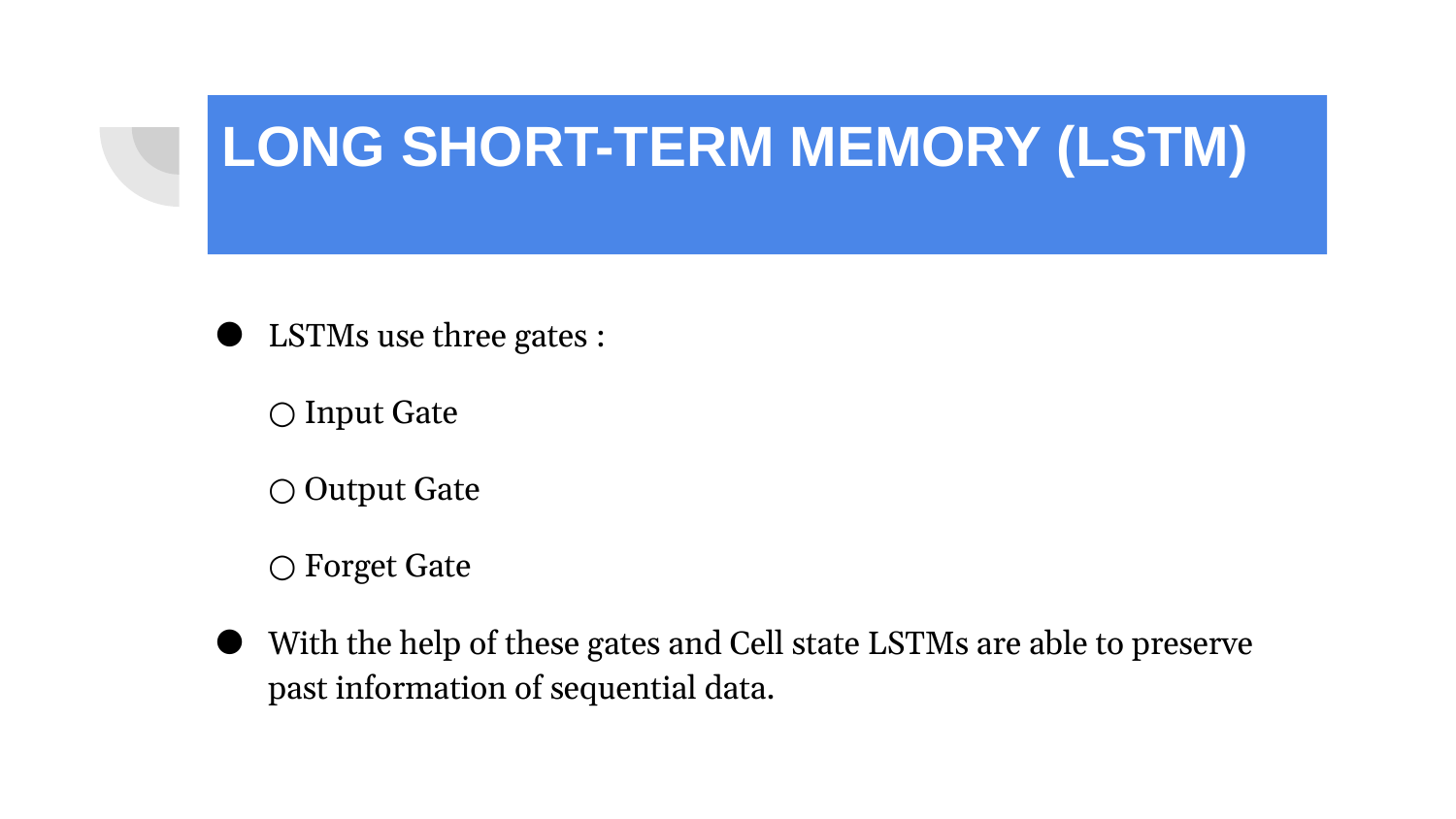

# LONG SHORT-TERM MEMORY (LSTM)
LSTMs use three gates :
○ Input Gate
○ Output Gate
○ Forget Gate
With the help of these gates and Cell state LSTMs are able to preserve past information of sequential data.